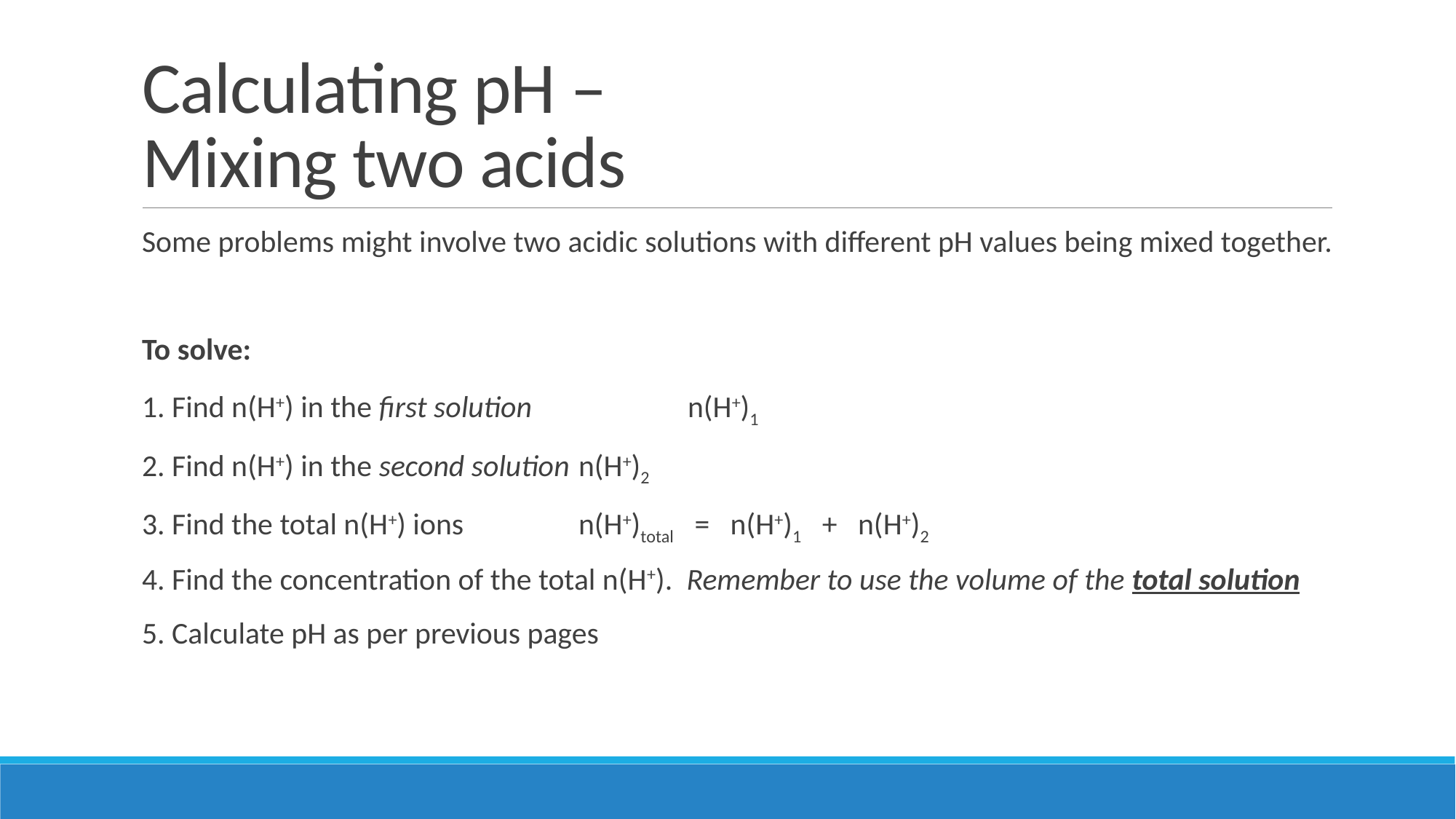

# Calculating pH – Mixing two acids
Some problems might involve two acidic solutions with different pH values being mixed together.

To solve:
1. Find n(H+) in the first solution		n(H+)1
2. Find n(H+) in the second solution	n(H+)2
3. Find the total n(H+) ions		n(H+)total   =   n(H+)1   +   n(H+)2
4. Find the concentration of the total n(H+).  Remember to use the volume of the total solution
5. Calculate pH as per previous pages